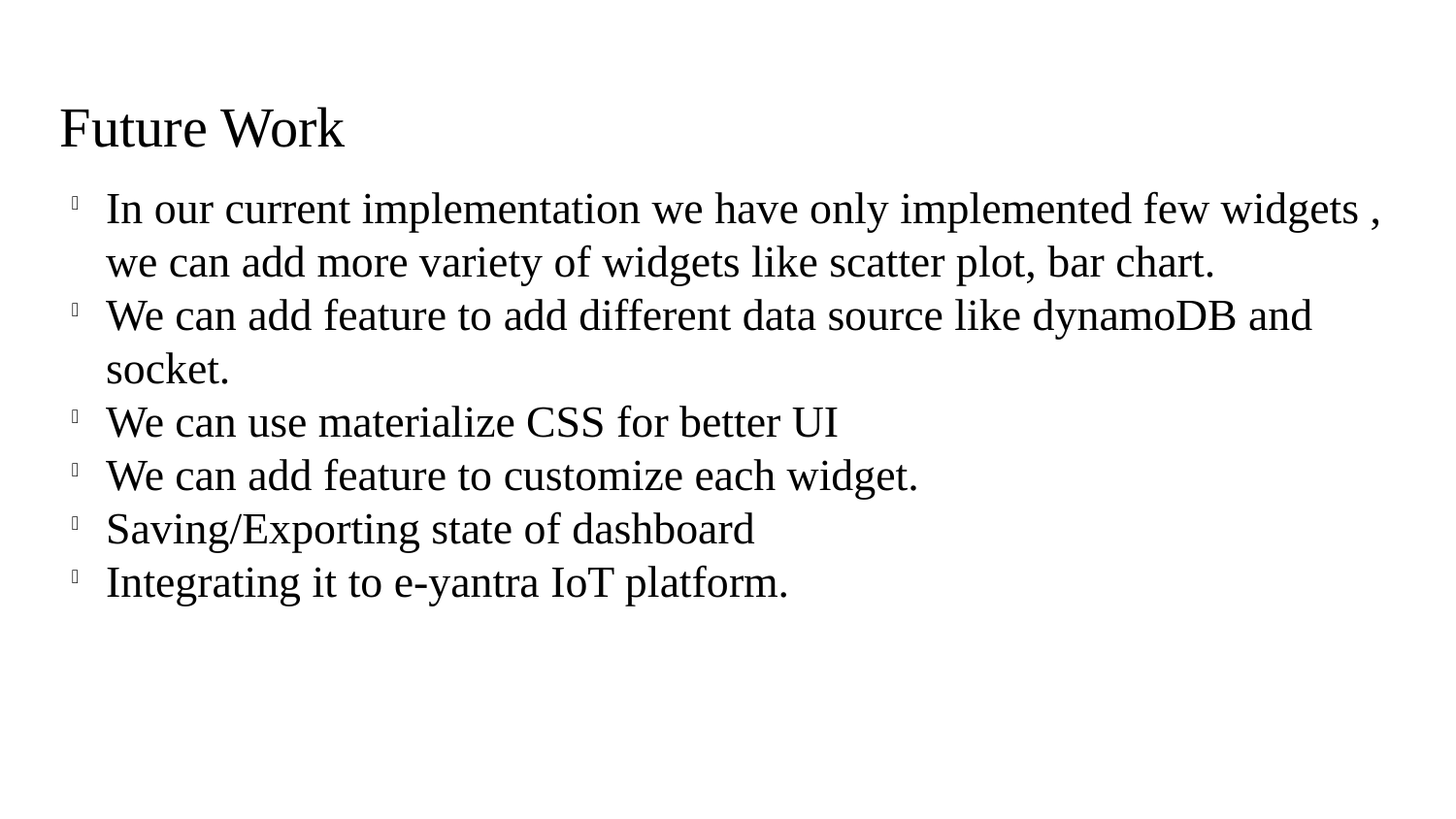

Future Work
In our current implementation we have only implemented few widgets , we can add more variety of widgets like scatter plot, bar chart.
We can add feature to add different data source like dynamoDB and socket.
We can use materialize CSS for better UI
We can add feature to customize each widget.
Saving/Exporting state of dashboard
Integrating it to e-yantra IoT platform.